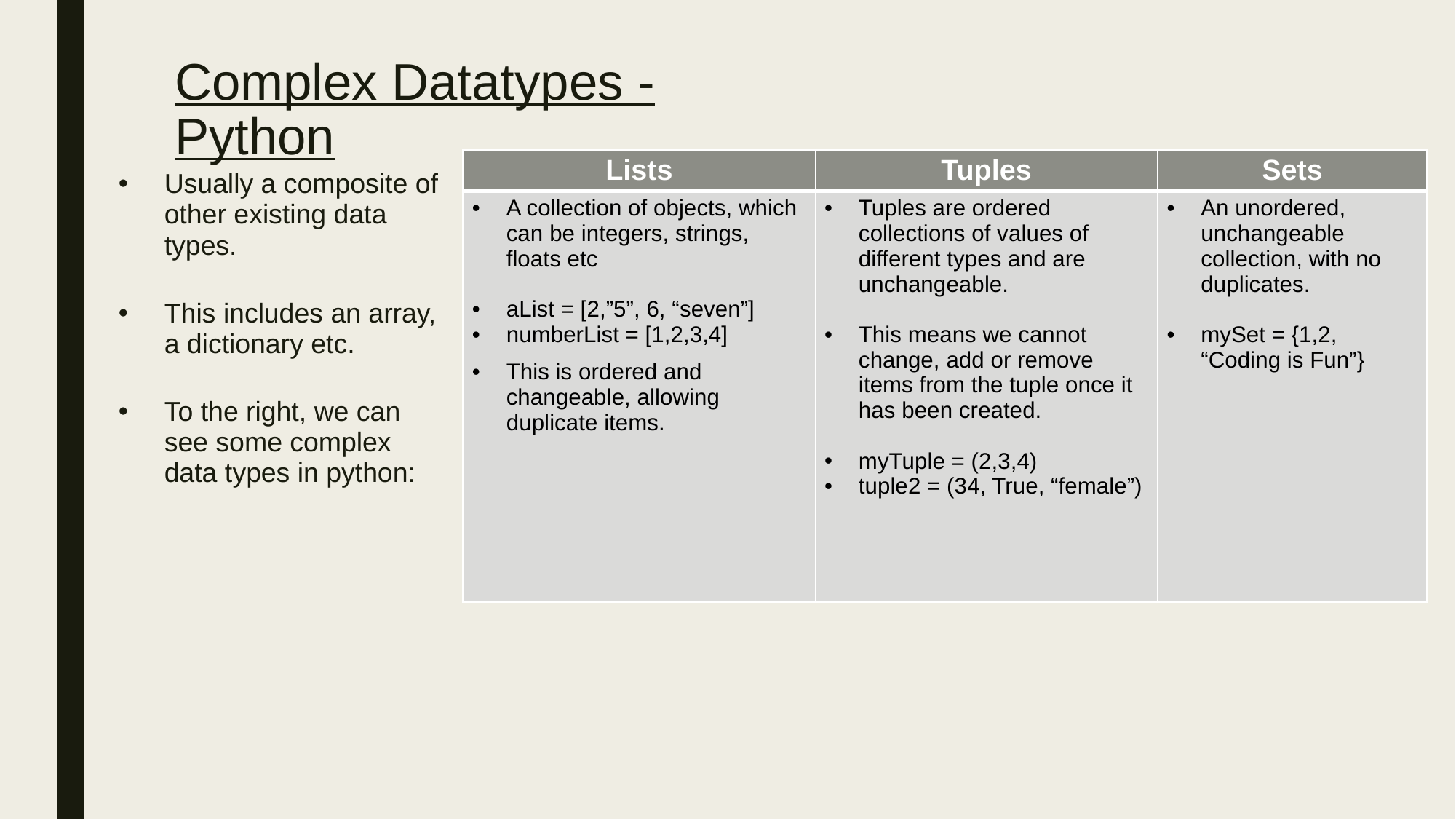

# Complex Datatypes - Python
| Lists | Tuples | Sets |
| --- | --- | --- |
| A collection of objects, which can be integers, strings, floats etc aList = [2,”5”, 6, “seven”] numberList = [1,2,3,4] This is ordered and changeable, allowing duplicate items. | Tuples are ordered collections of values of different types and are unchangeable. This means we cannot change, add or remove items from the tuple once it has been created. myTuple = (2,3,4) tuple2 = (34, True, “female”) | An unordered, unchangeable collection, with no duplicates. mySet = {1,2, “Coding is Fun”} |
Usually a composite of other existing data types.

This includes an array, a dictionary etc.

To the right, we can see some complex data types in python: